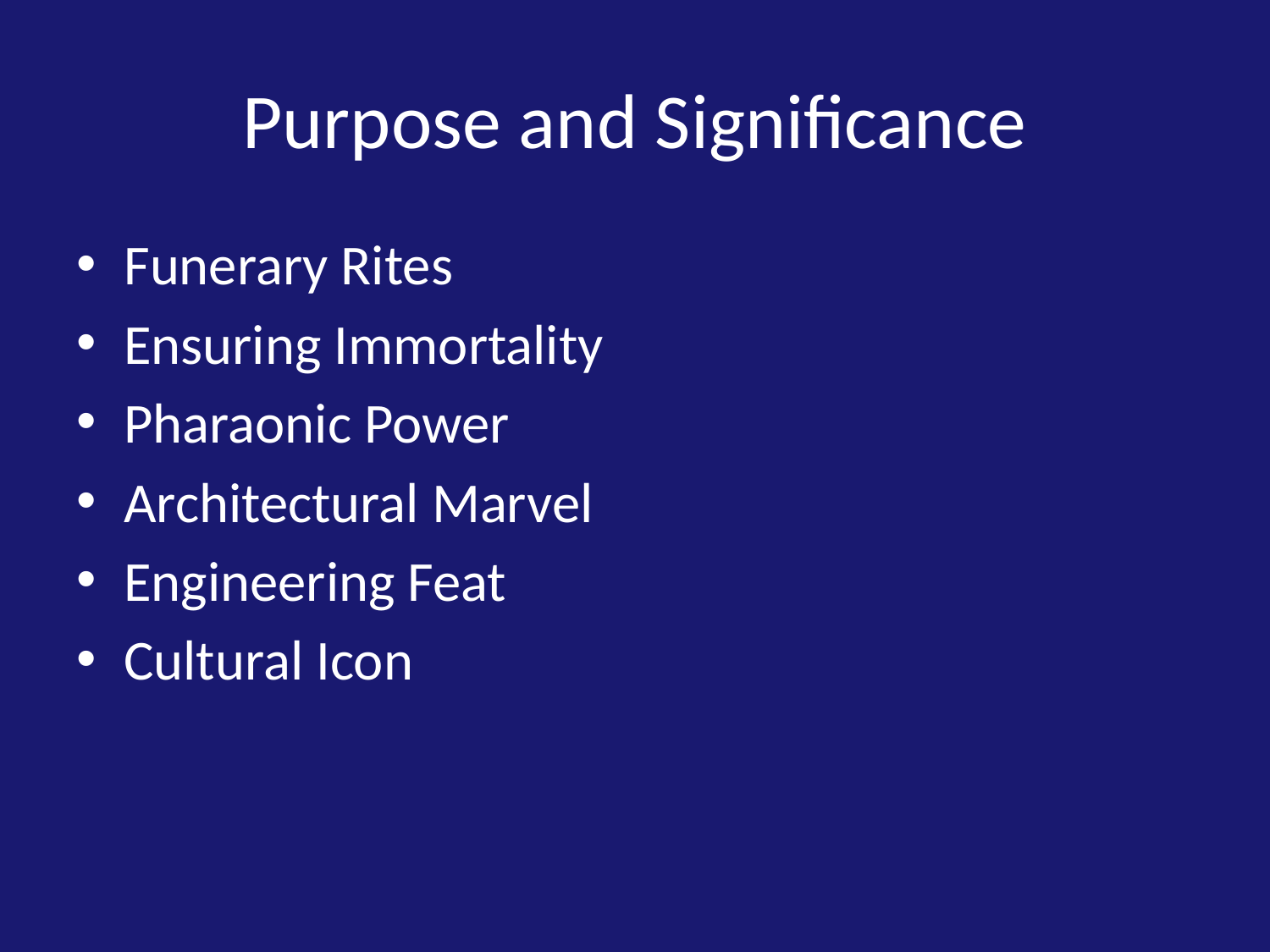

# Purpose and Significance
Funerary Rites
Ensuring Immortality
Pharaonic Power
Architectural Marvel
Engineering Feat
Cultural Icon